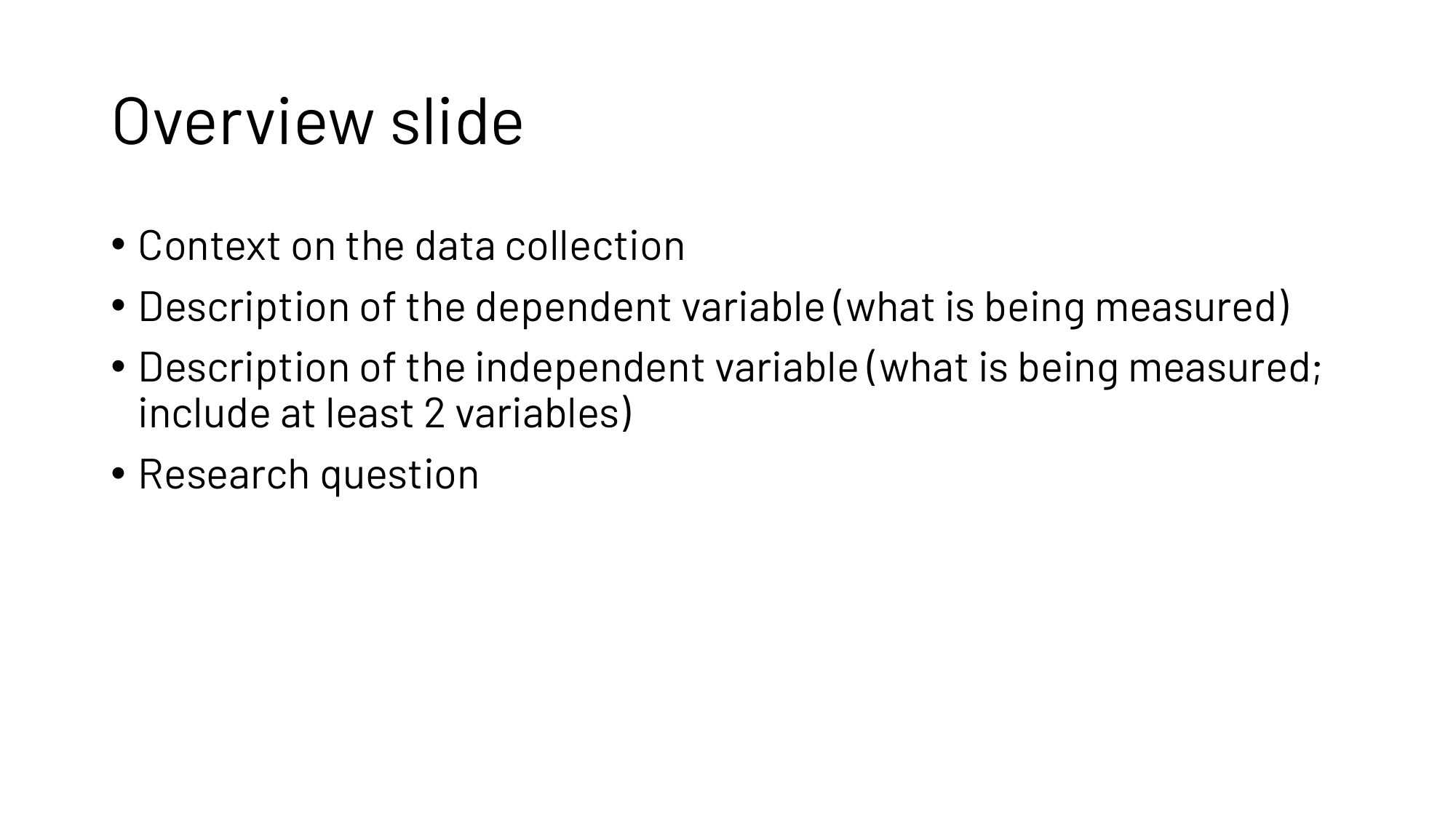

# Overview slide
Context on the data collection
Description of the dependent variable (what is being measured)
Description of the independent variable (what is being measured; include at least 2 variables)
Research question